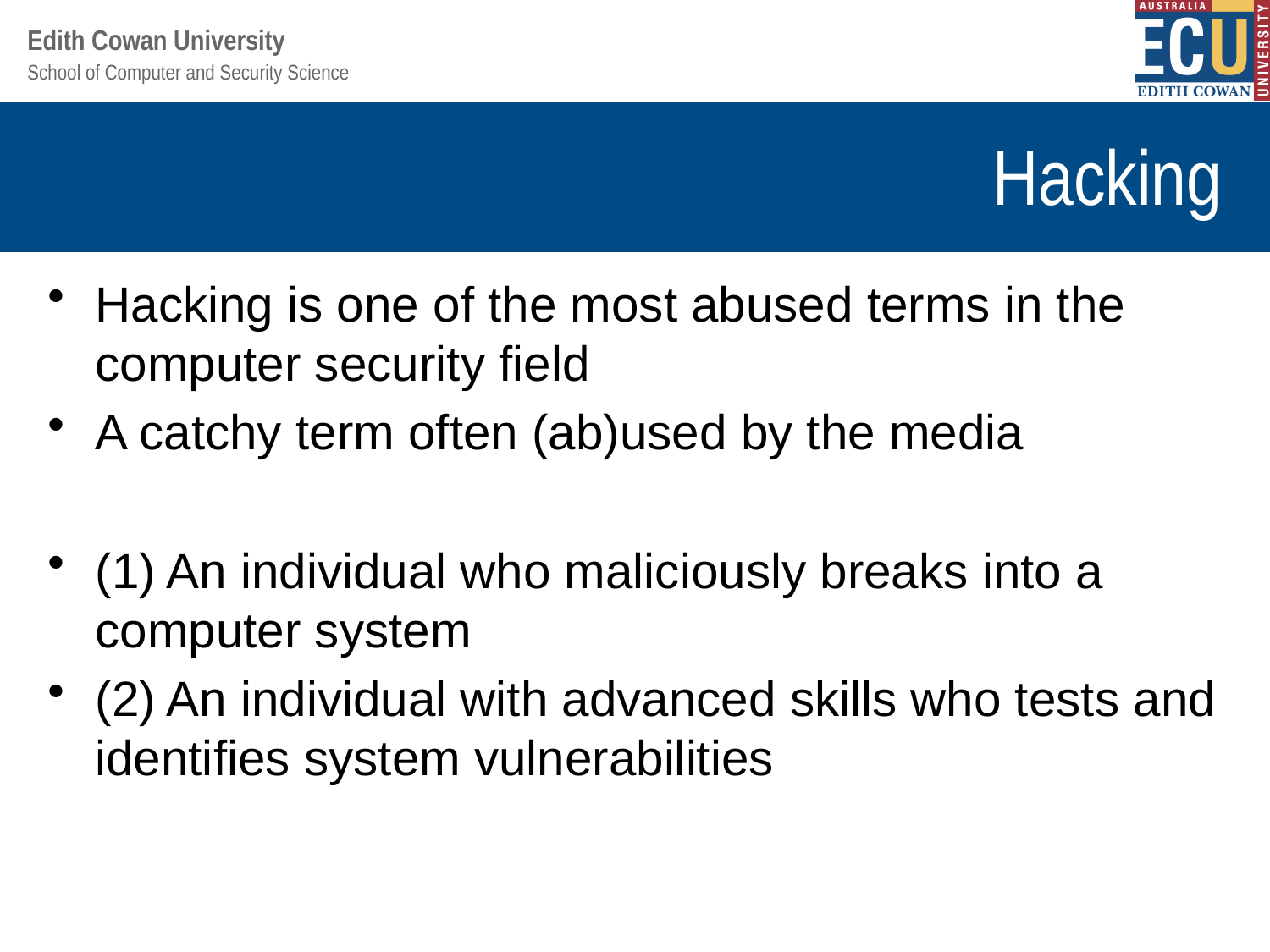

# Hacking
Hacking is one of the most abused terms in the computer security field
A catchy term often (ab)used by the media

(1) An individual who maliciously breaks into a computer system
(2) An individual with advanced skills who tests and identifies system vulnerabilities